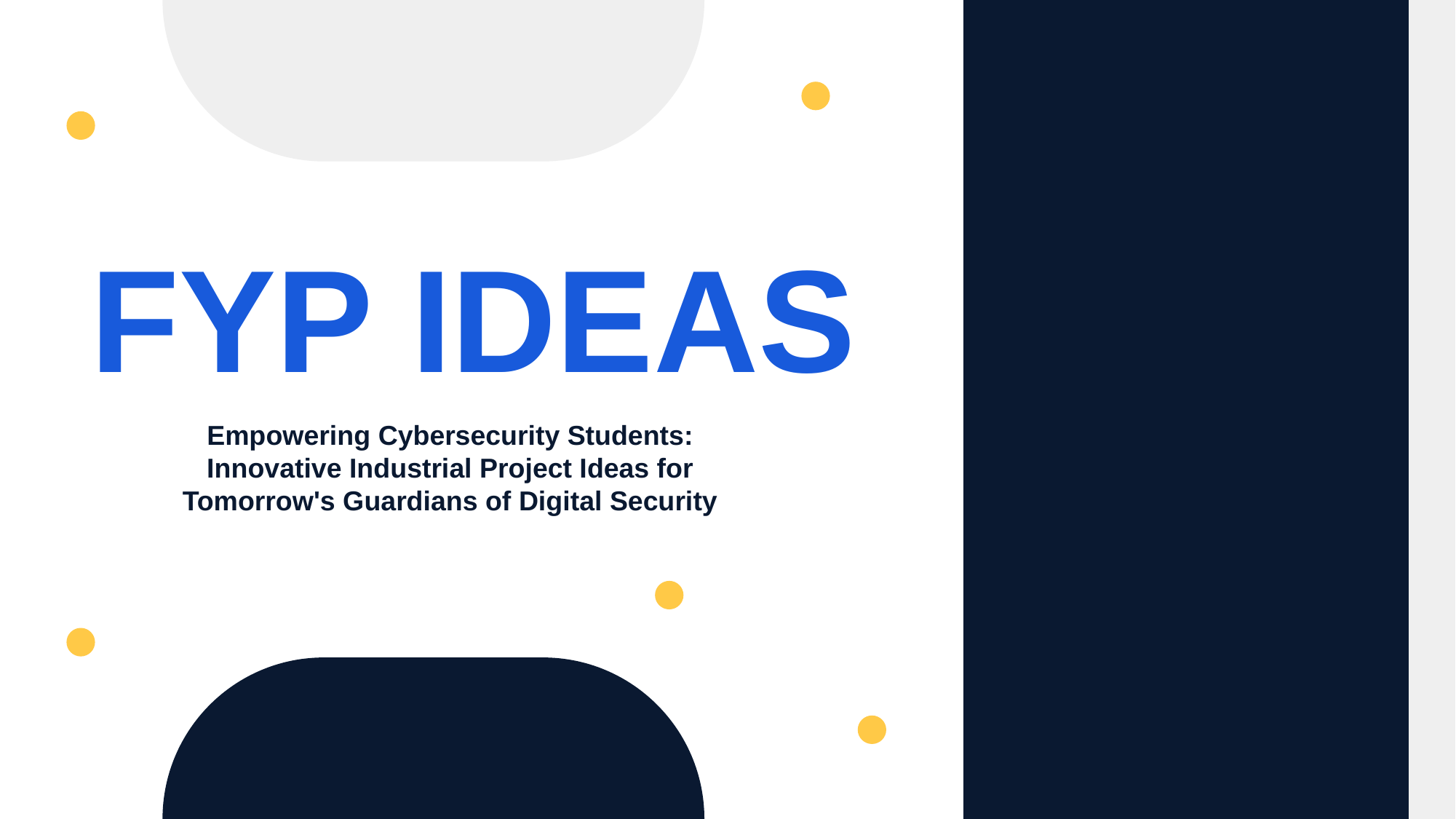

FYP IDEAS
Empowering Cybersecurity Students: Innovative Industrial Project Ideas for Tomorrow's Guardians of Digital Security